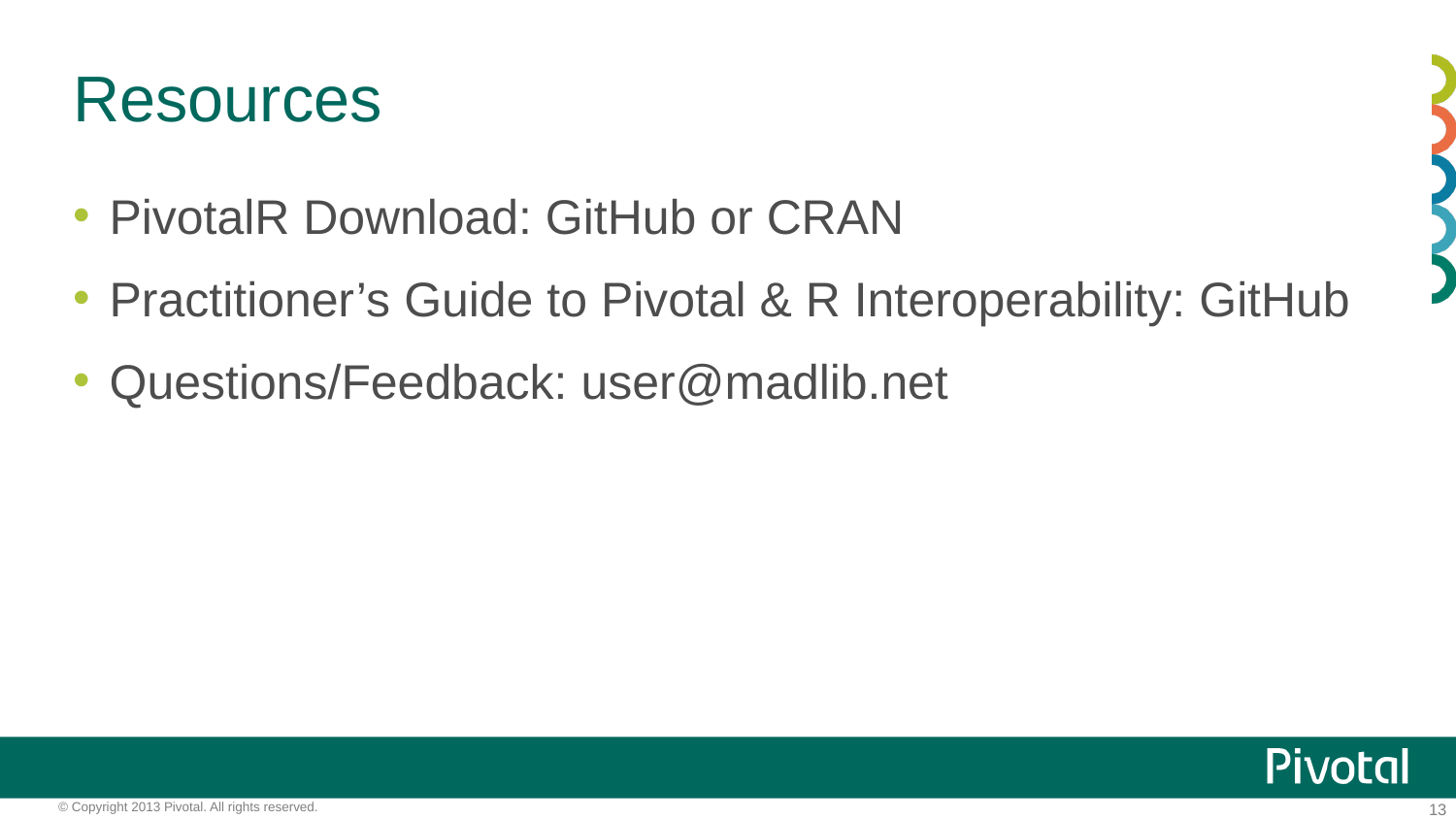

# Resources
PivotalR Download: GitHub or CRAN
Practitioner’s Guide to Pivotal & R Interoperability: GitHub
Questions/Feedback: user@madlib.net